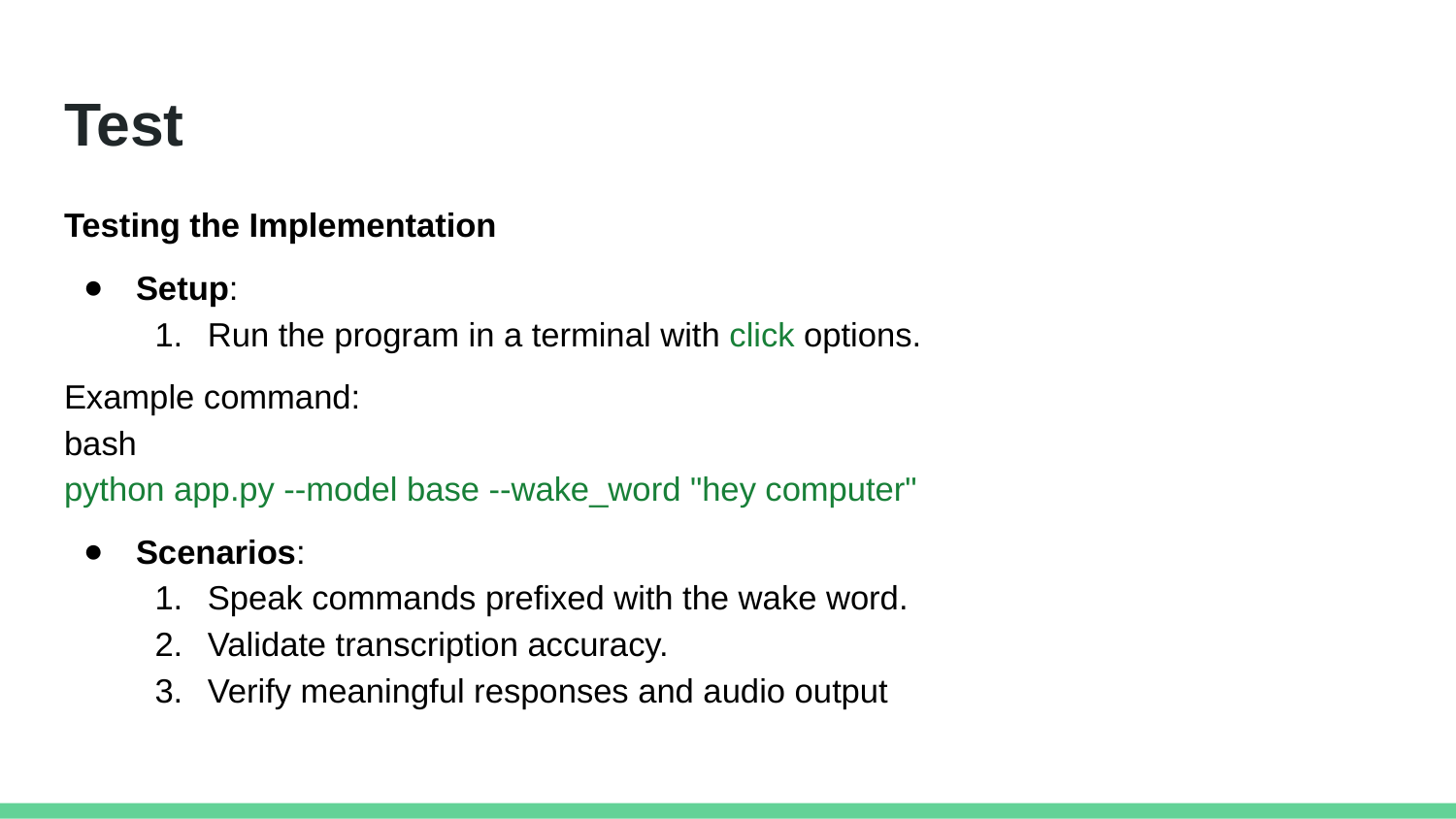

# Test
Testing the Implementation
Setup:
Run the program in a terminal with click options.
Example command:
bash
python app.py --model base --wake_word "hey computer"
Scenarios:
Speak commands prefixed with the wake word.
Validate transcription accuracy.
Verify meaningful responses and audio output